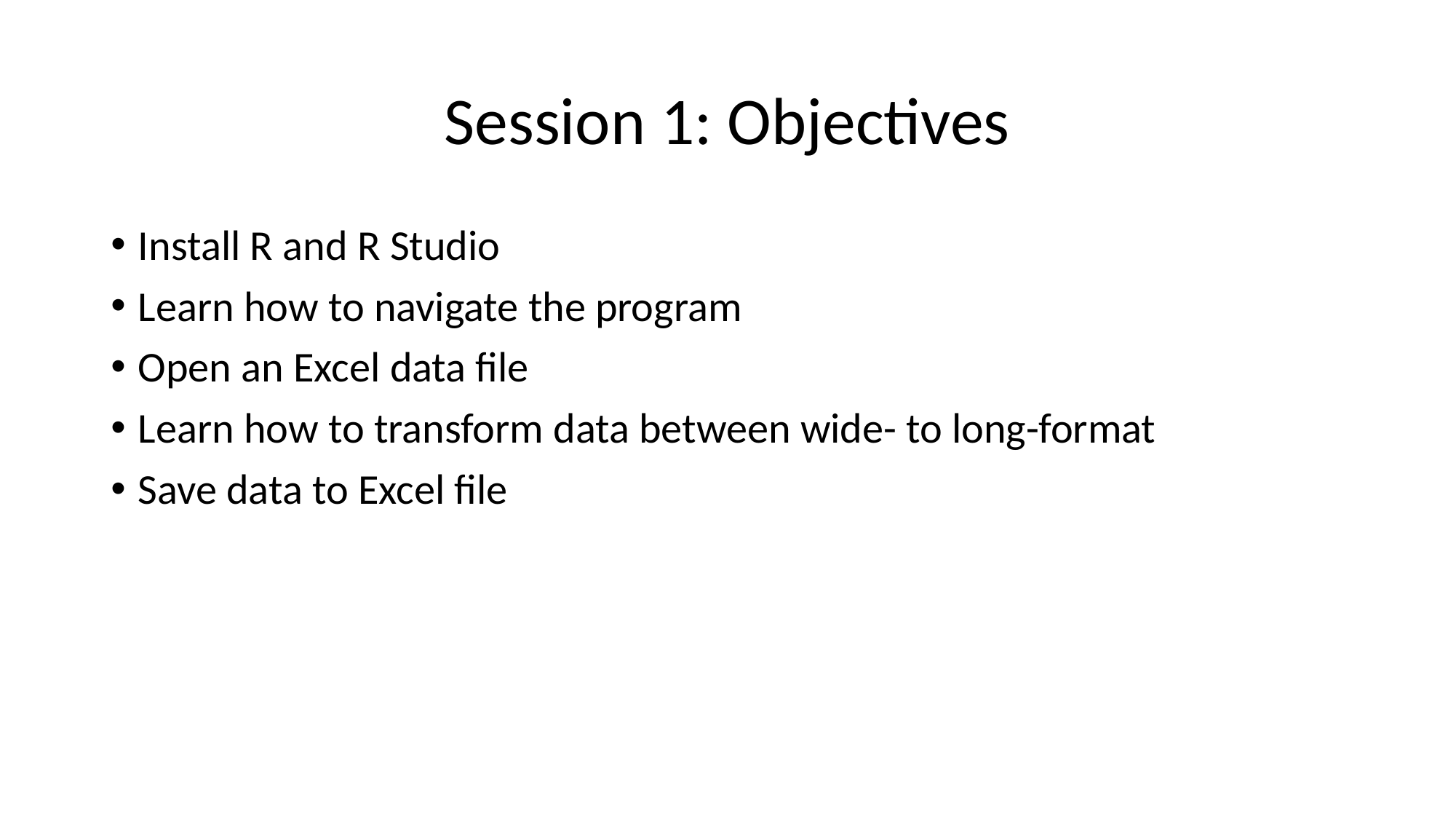

# Session 1: Objectives
Install R and R Studio
Learn how to navigate the program
Open an Excel data file
Learn how to transform data between wide- to long-format
Save data to Excel file